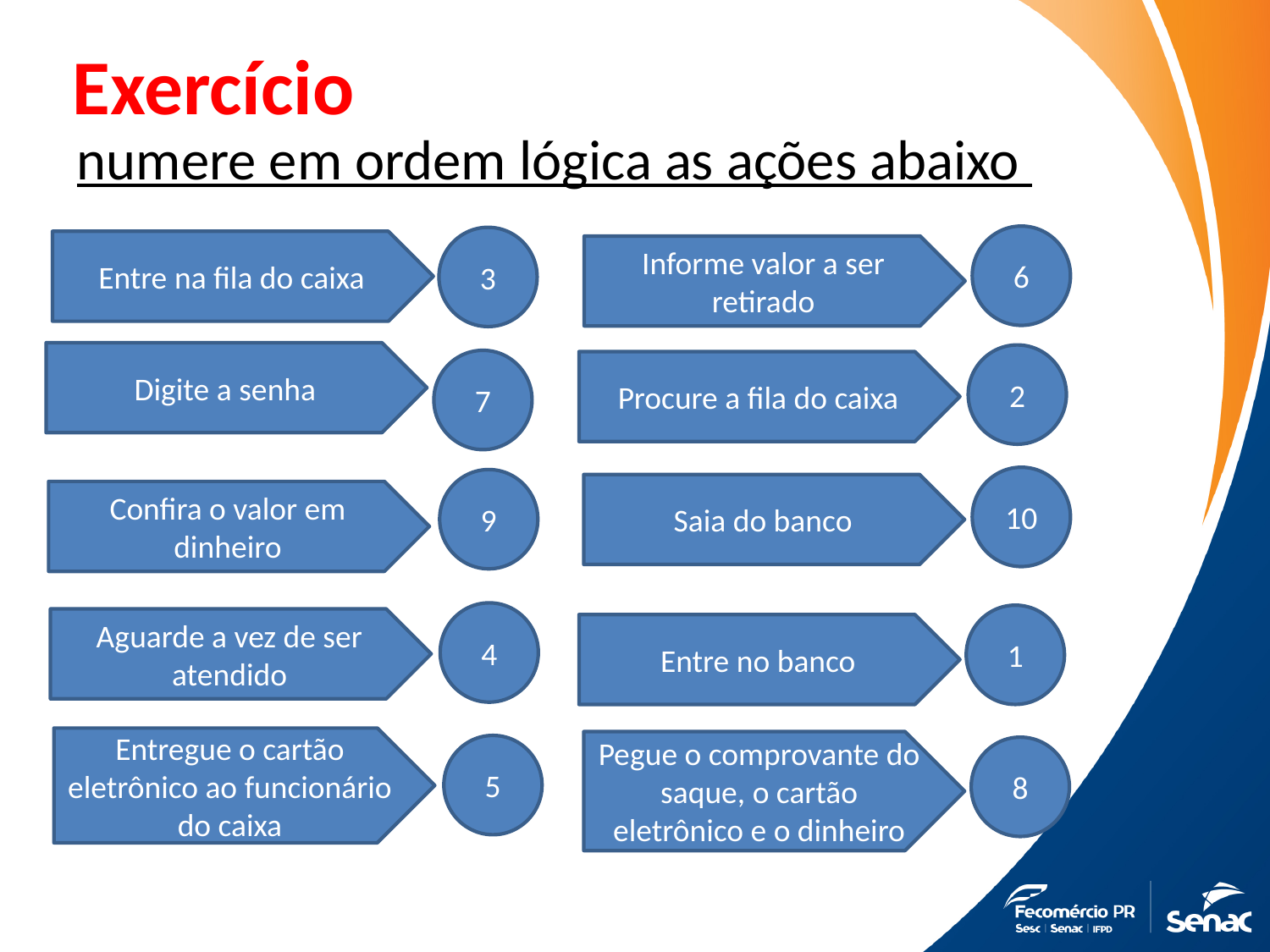

# Exercício
numere em ordem lógica as ações abaixo
6
Informe valor a ser retirado
3
Entre na fila do caixa
Digite a senha
7
2
Procure a fila do caixa
10
Saia do banco
9
Confira o valor em dinheiro
4
Aguarde a vez de ser atendido
1
Entre no banco
Entregue o cartão eletrônico ao funcionário do caixa
5
Pegue o comprovante do saque, o cartão eletrônico e o dinheiro
8